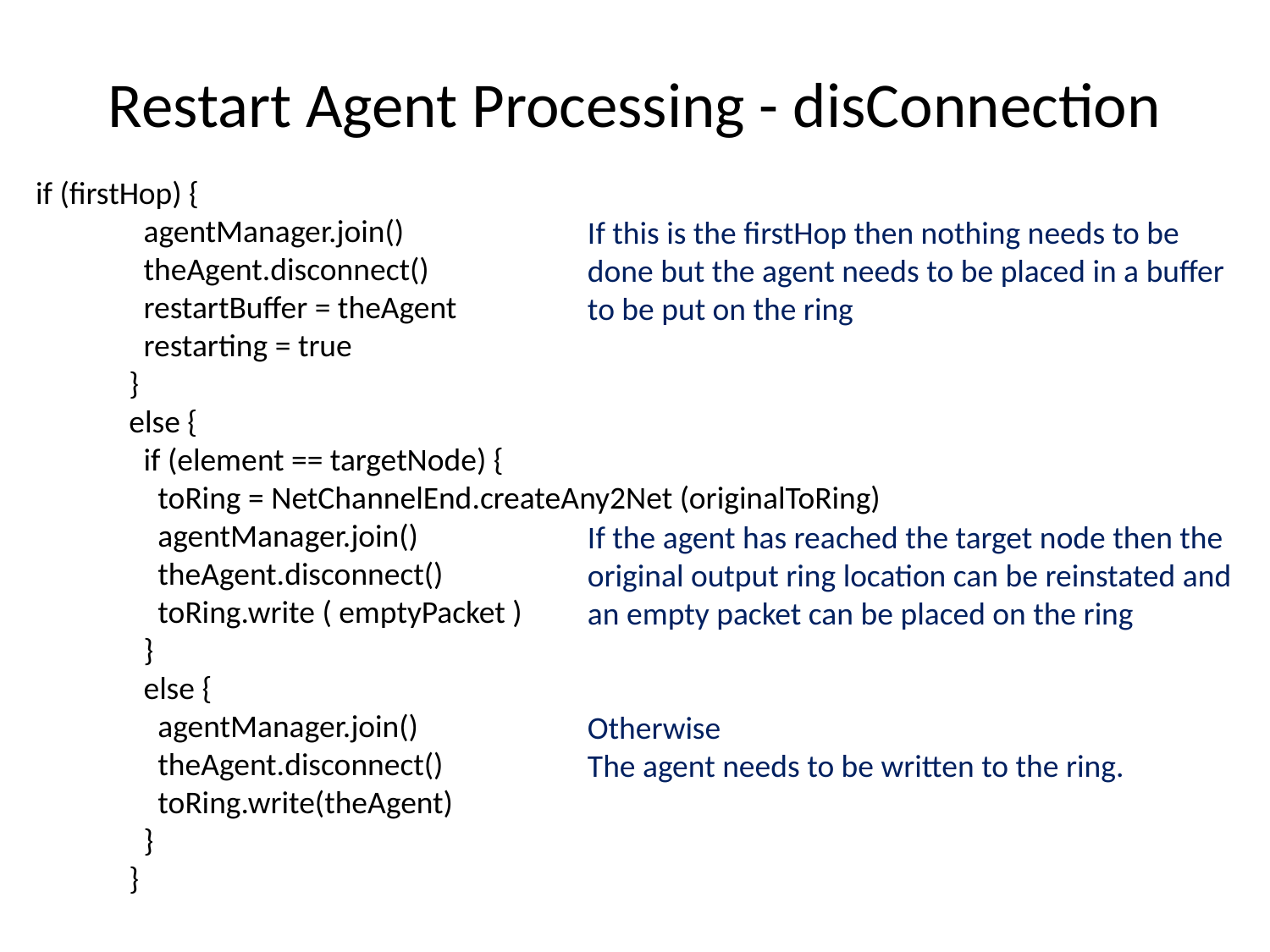

# Restart Agent Processing - disConnection
 if (firstHop) {
                agentManager.join()
                theAgent.disconnect()
                restartBuffer = theAgent
                restarting = true
              }
              else {
                if (element == targetNode) {
                  toRing = NetChannelEnd.createAny2Net (originalToRing)
                  agentManager.join()
                  theAgent.disconnect()
                  toRing.write ( emptyPacket )
                }
                else {
                  agentManager.join()
                  theAgent.disconnect()
                  toRing.write(theAgent)
                }
              }
If this is the firstHop then nothing needs to be done but the agent needs to be placed in a buffer to be put on the ring

If the agent has reached the target node then the original output ring location can be reinstated and an empty packet can be placed on the ring

Otherwise
The agent needs to be written to the ring.